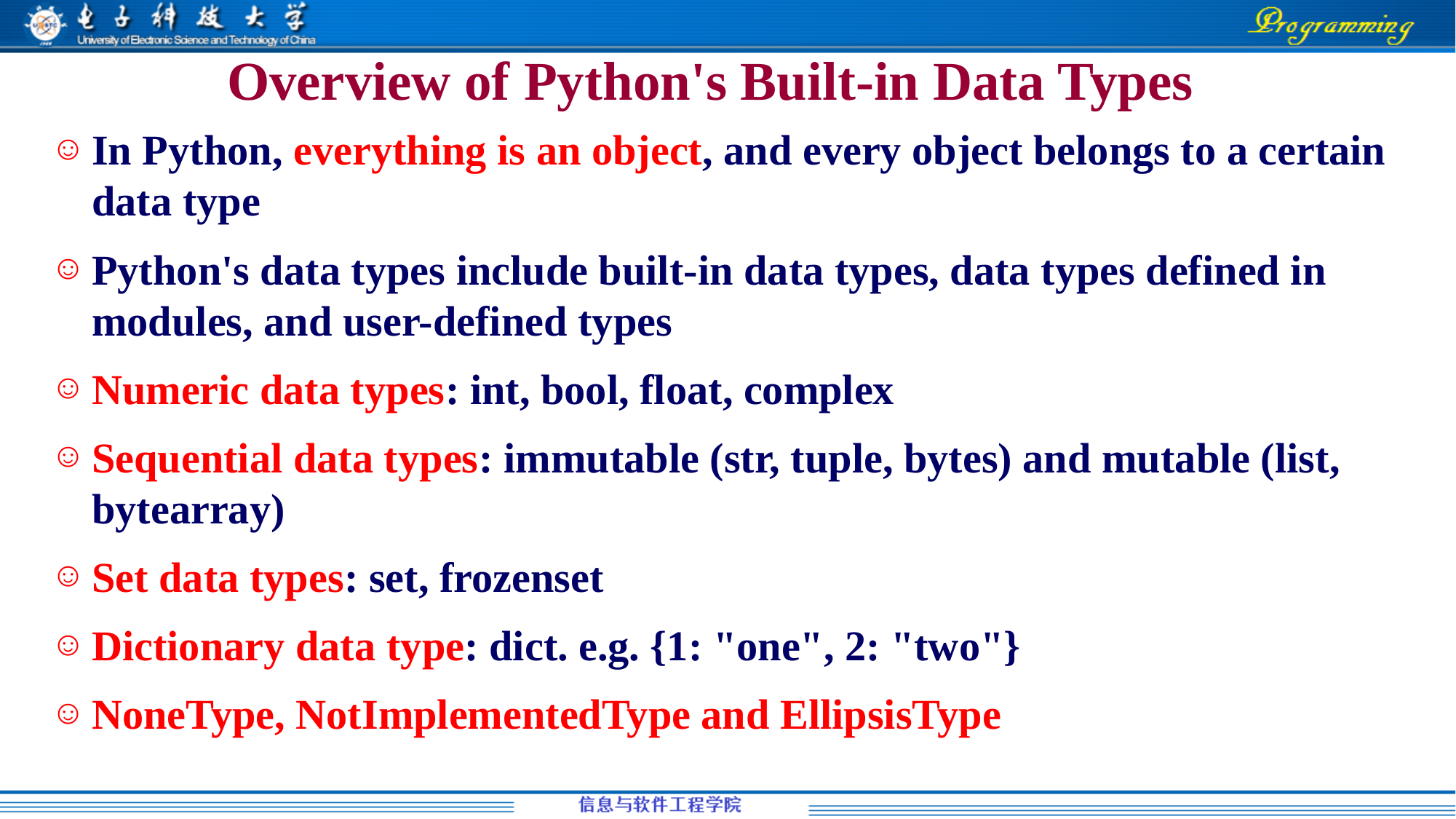

# Overview of Python's Built-in Data Types
In Python, everything is an object, and every object belongs to a certain data type
Python's data types include built-in data types, data types defined in modules, and user-defined types
Numeric data types: int, bool, float, complex
Sequential data types: immutable (str, tuple, bytes) and mutable (list, bytearray)
Set data types: set, frozenset
Dictionary data type: dict. e.g. {1: "one", 2: "two"}
NoneType, NotImplementedType and EllipsisType